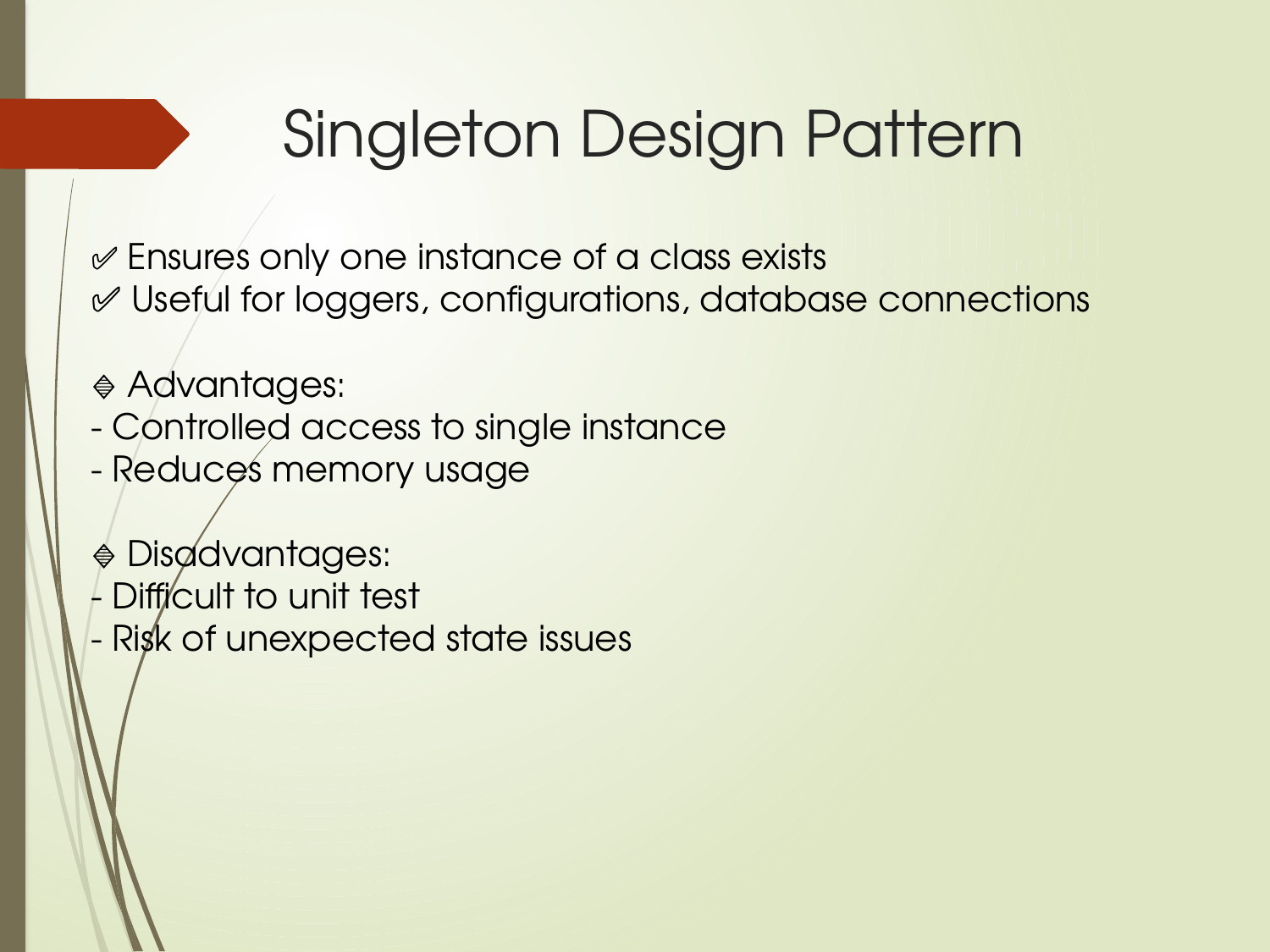

# Singleton Design Pattern

✅ Ensures only one instance of a class exists
✅ Useful for loggers, configurations, database connections

🔹 Advantages:
- Controlled access to single instance
- Reduces memory usage

🔹 Disadvantages:
- Difficult to unit test
- Risk of unexpected state issues